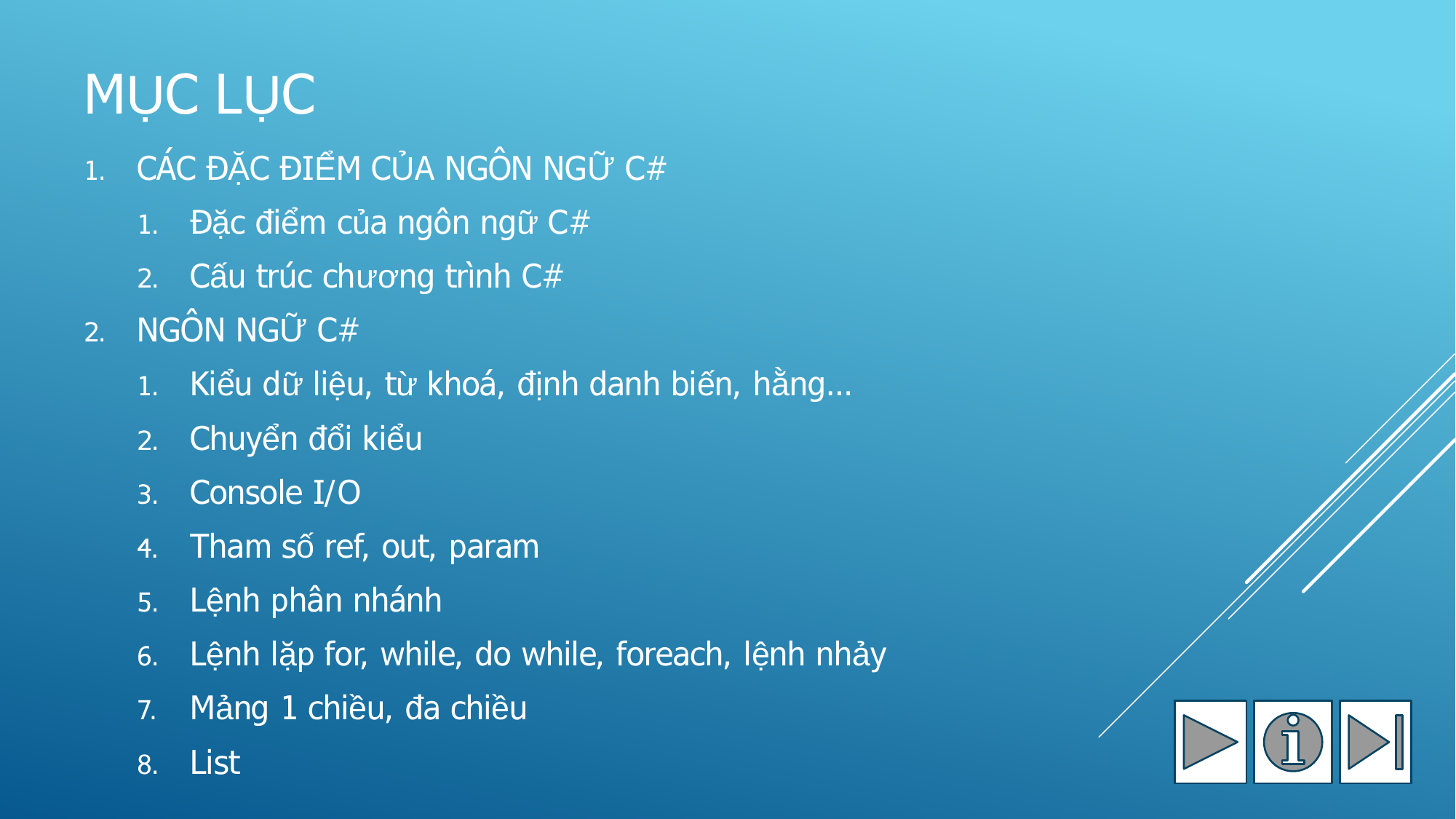

# MỤC LỤC
CÁC ĐẶC ĐIỂM CỦA NGÔN NGỮ C#
Đặc điểm của ngôn ngữ C#
Cấu trúc chương trình C#
NGÔN NGỮ C#
Kiểu dữ liệu, từ khoá, định danh biến, hằng…
Chuyển đổi kiểu
Console I/O
Tham số ref, out, param
Lệnh phân nhánh
Lệnh lặp for, while, do while, foreach, lệnh nhảy
Mảng 1 chiều, đa chiều
List